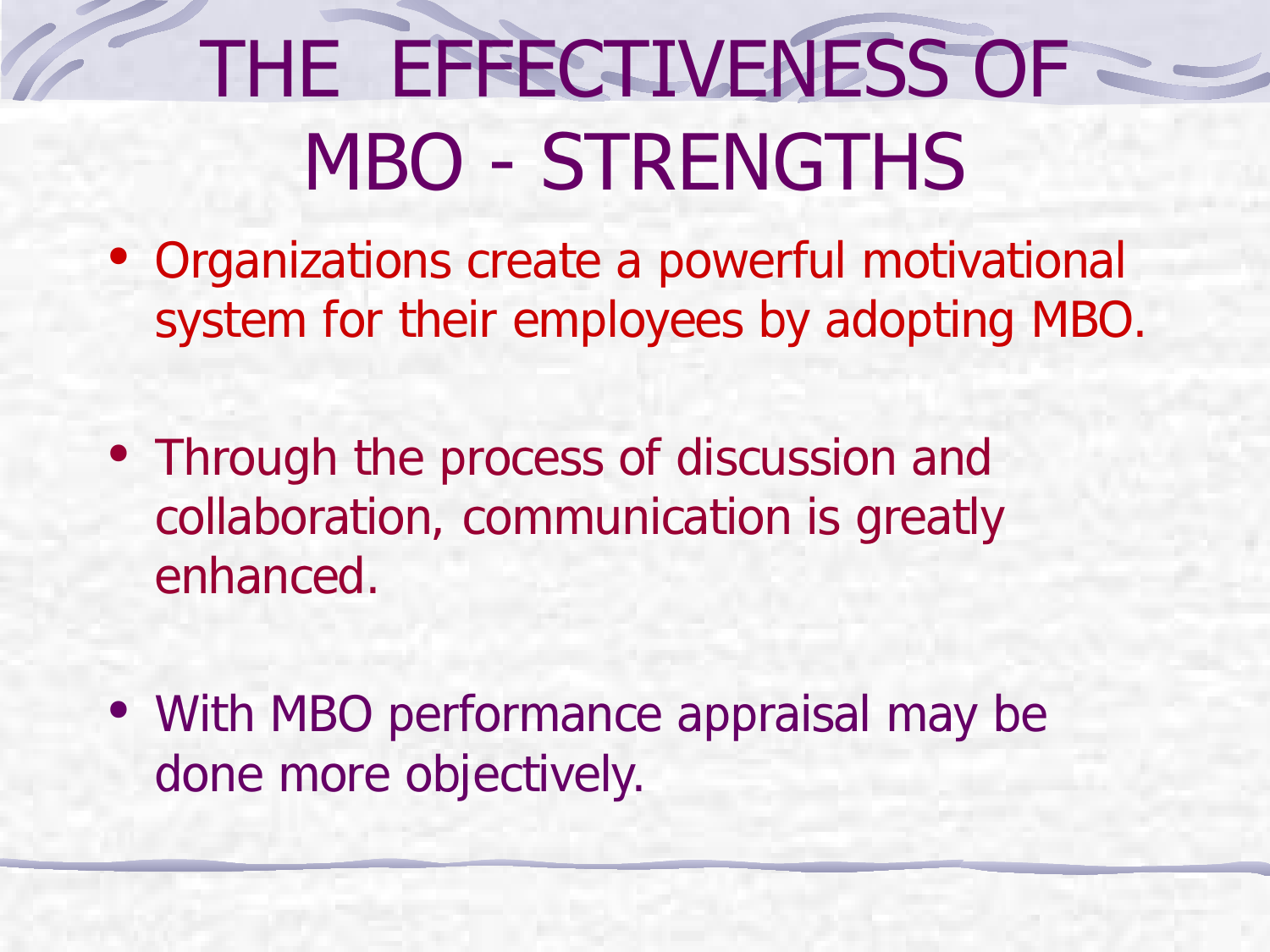

THE  EFFECTIVENESS OF MBO - STRENGTHS
Organizations create a powerful motivational system for their employees by adopting MBO.

Through the process of discussion and collaboration, communication is greatly enhanced.

With MBO performance appraisal may be done more objectively.